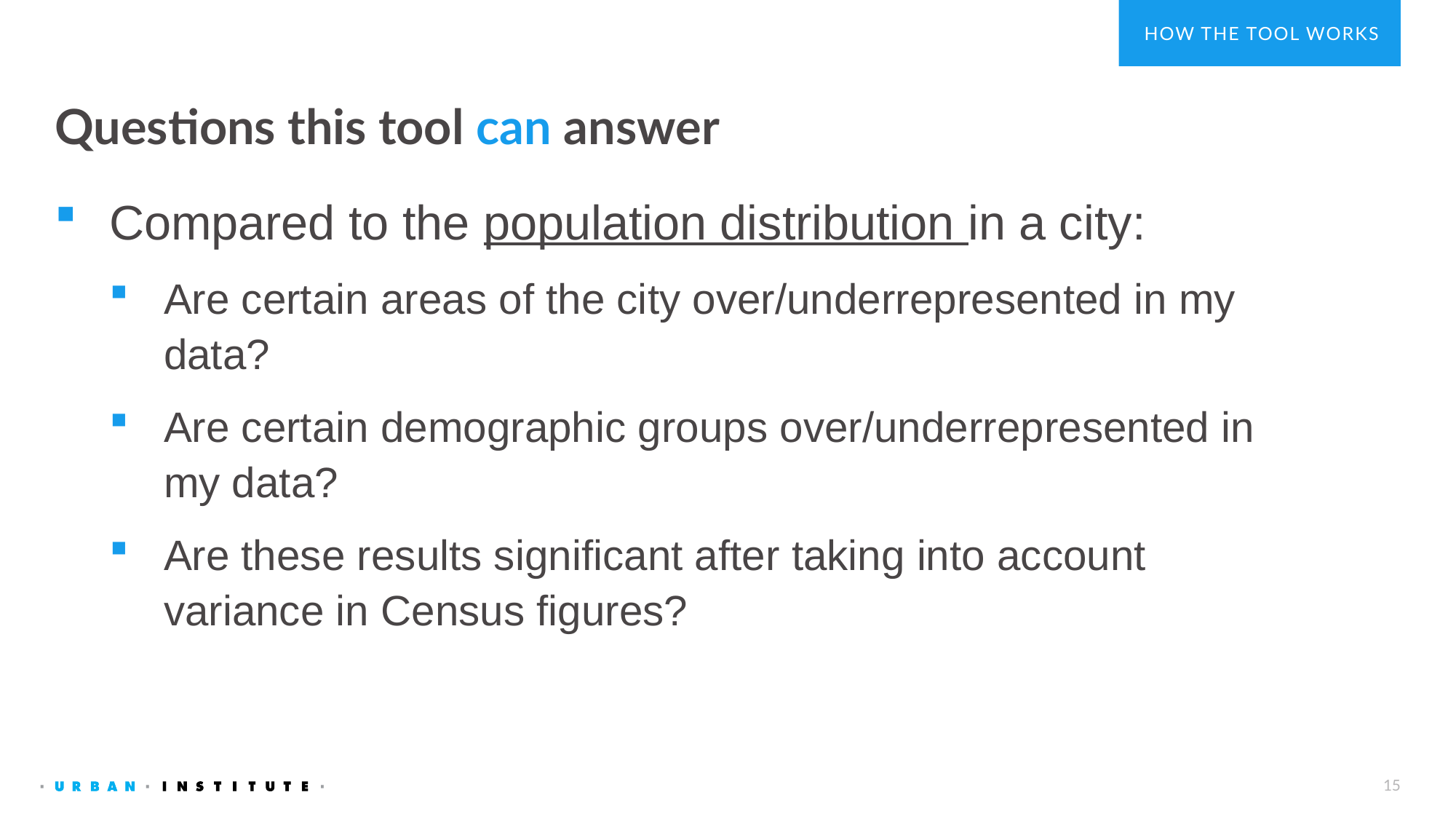

HOW THE TOOL WORKS
# Questions this tool can answer
Compared to the population distribution in a city:
Are certain areas of the city over/underrepresented in my data?
Are certain demographic groups over/underrepresented in my data?
Are these results significant after taking into account variance in Census figures?
15